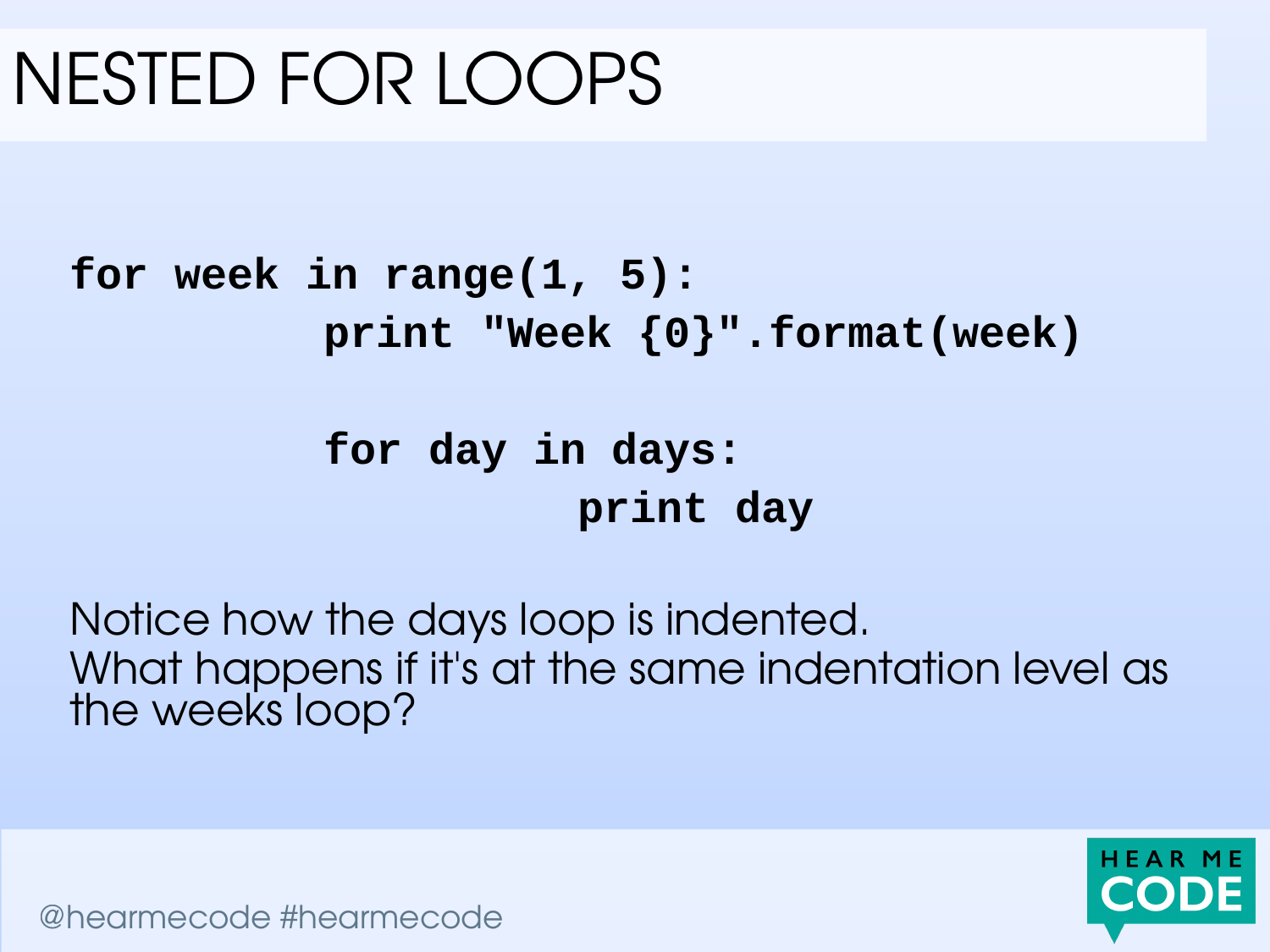

nested For loops

for week in range(1, 5):
		print "Week {0}".format(week)

		for day in days:
				print day

Notice how the days loop is indented.
What happens if it's at the same indentation level as the weeks loop?
29